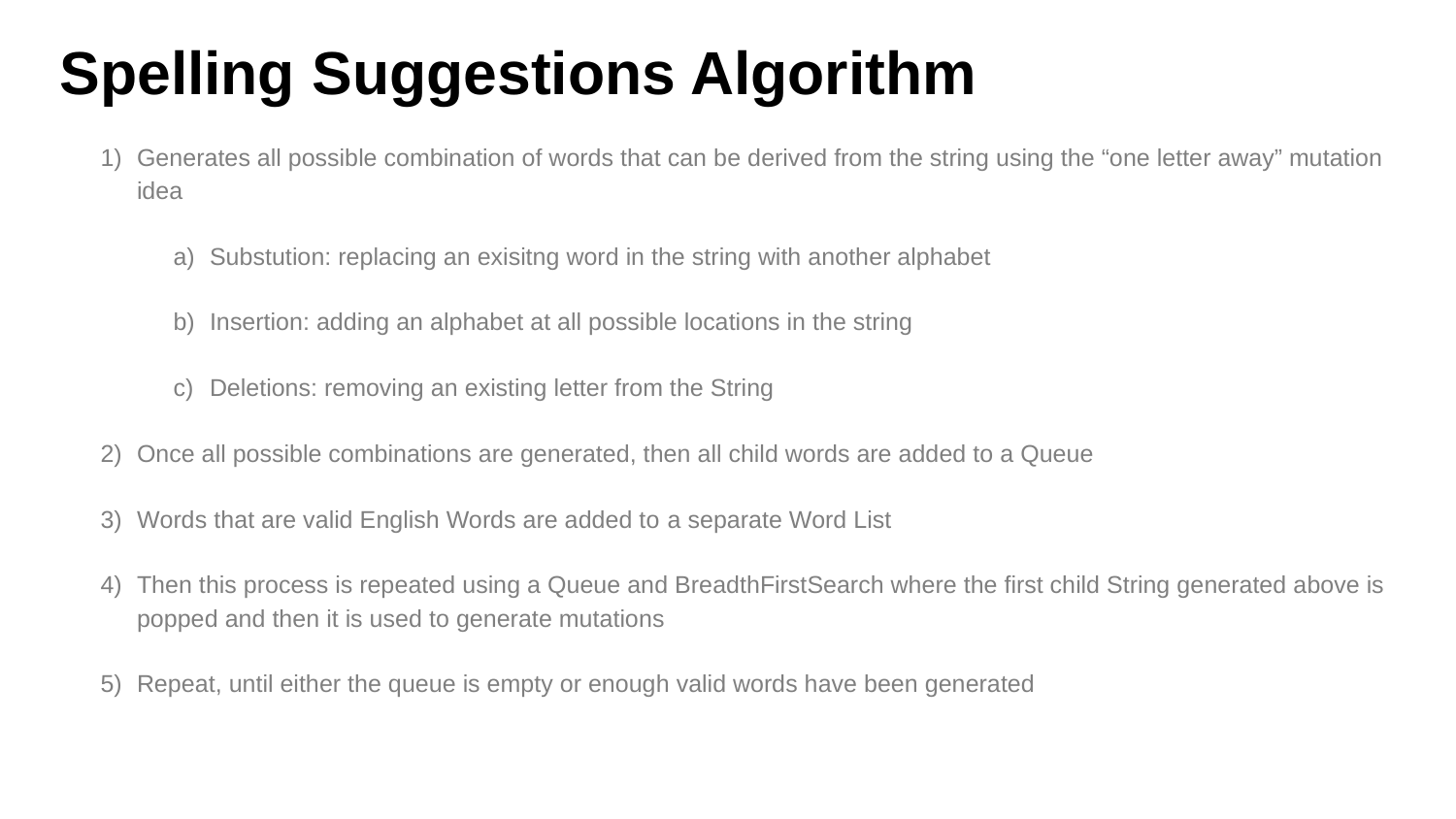

# Spelling Suggestions Algorithm
Generates all possible combination of words that can be derived from the string using the “one letter away” mutation idea
Substution: replacing an exisitng word in the string with another alphabet
Insertion: adding an alphabet at all possible locations in the string
Deletions: removing an existing letter from the String
Once all possible combinations are generated, then all child words are added to a Queue
Words that are valid English Words are added to a separate Word List
Then this process is repeated using a Queue and BreadthFirstSearch where the first child String generated above is popped and then it is used to generate mutations
Repeat, until either the queue is empty or enough valid words have been generated